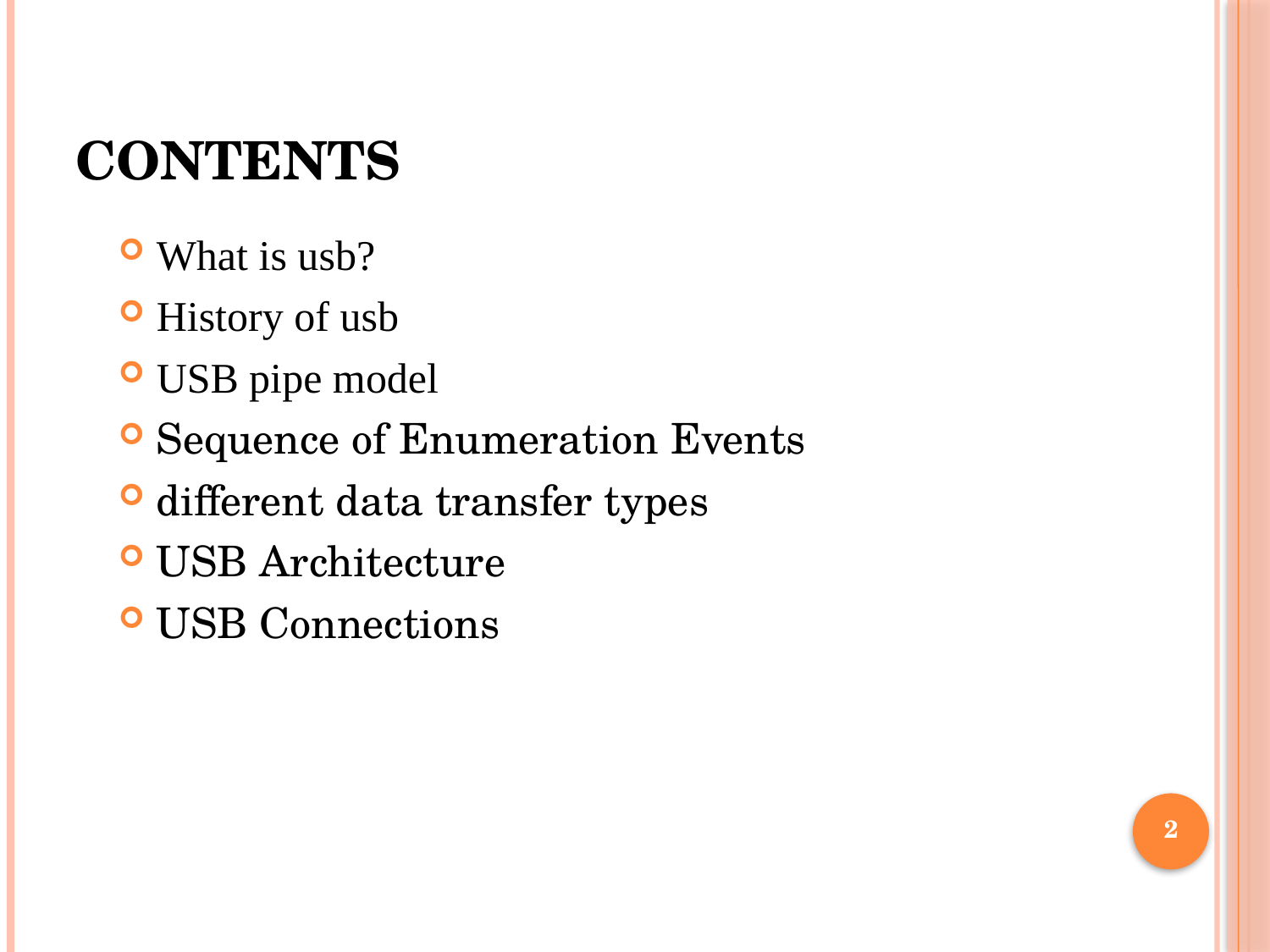

# Contents
What is usb?
History of usb
USB pipe model
Sequence of Enumeration Events
different data transfer types
USB Architecture
USB Connections

2